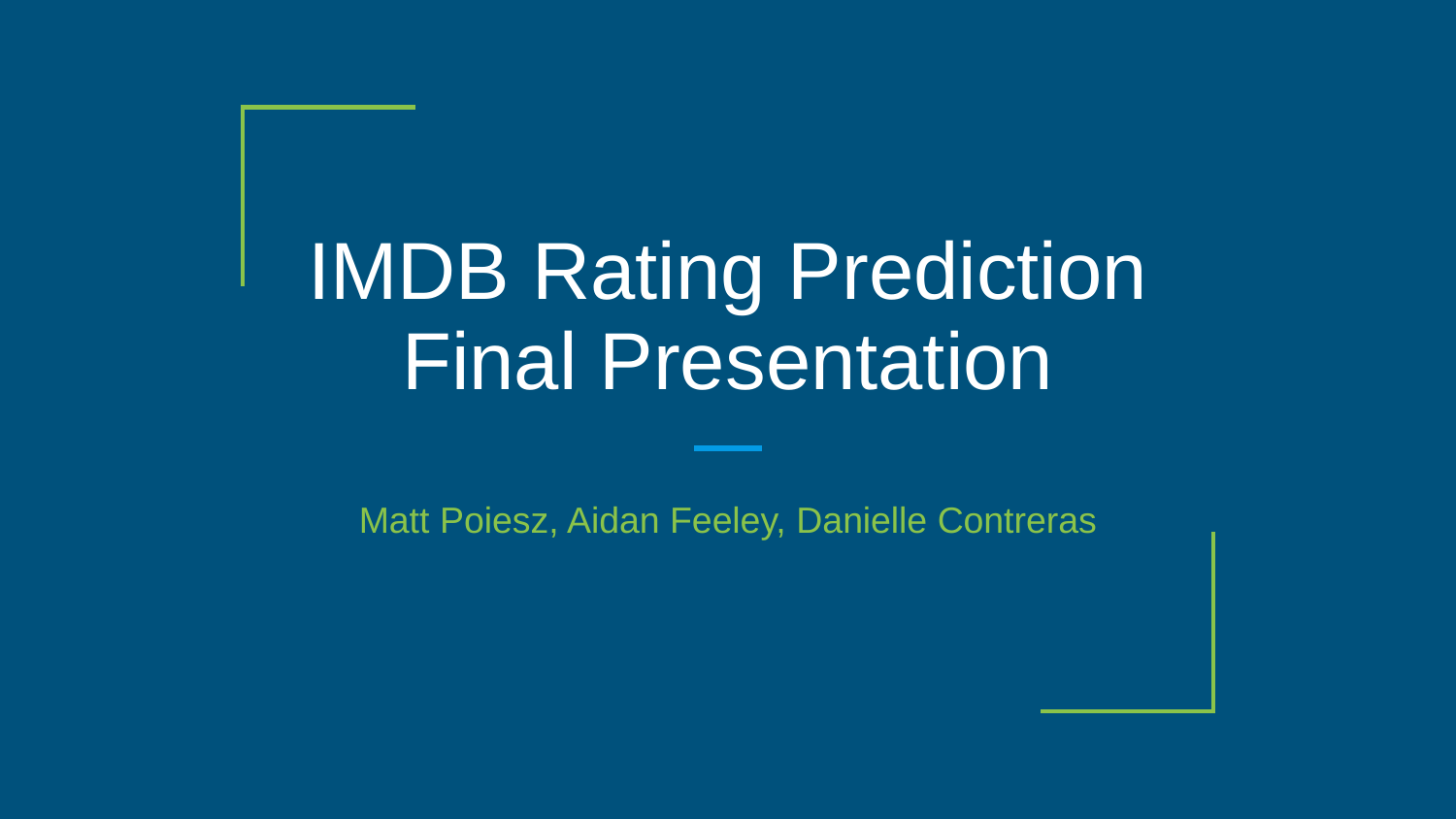

# IMDB Rating Prediction Final Presentation
Matt Poiesz, Aidan Feeley, Danielle Contreras